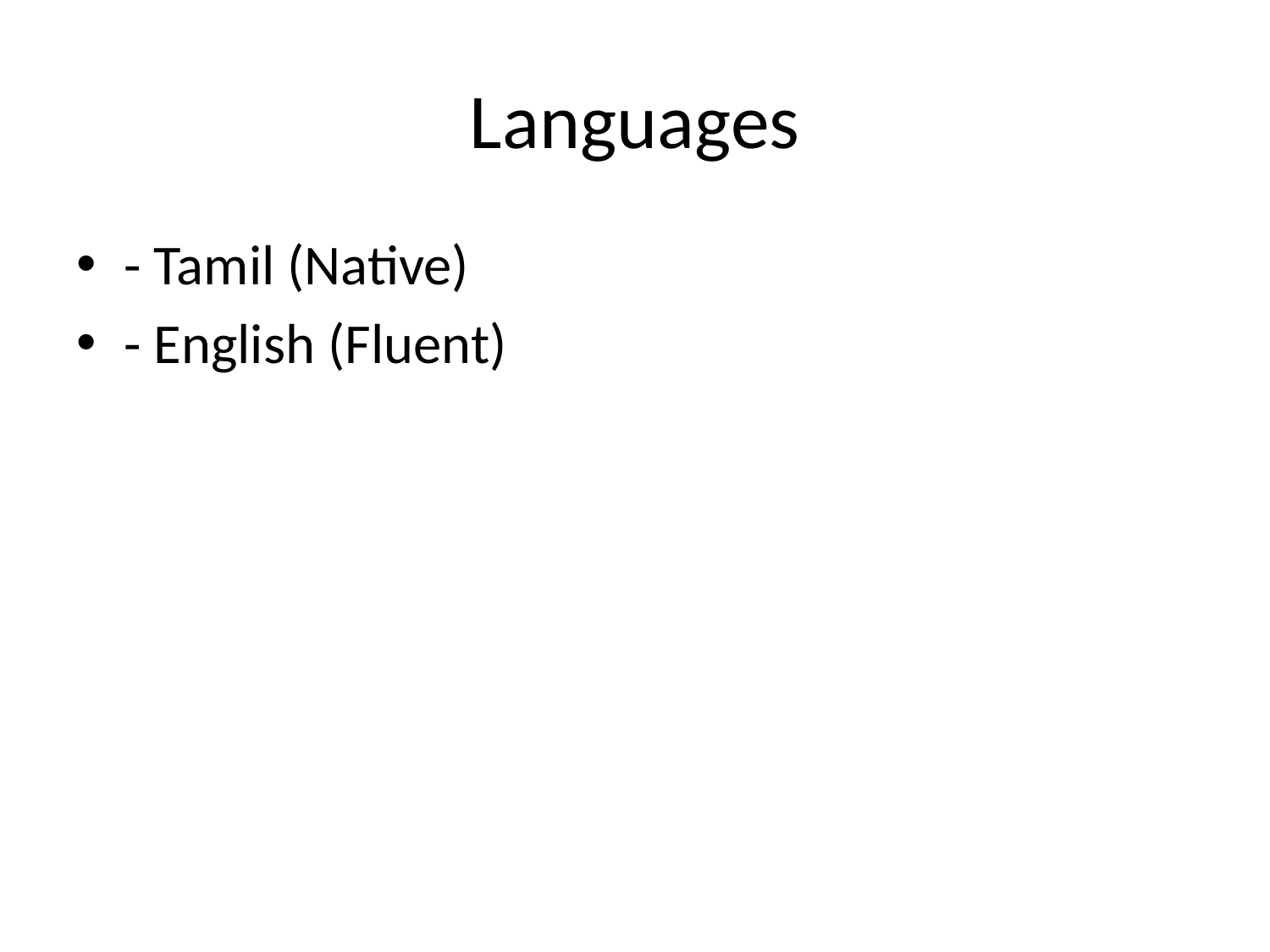

# Languages
- Tamil (Native)
- English (Fluent)